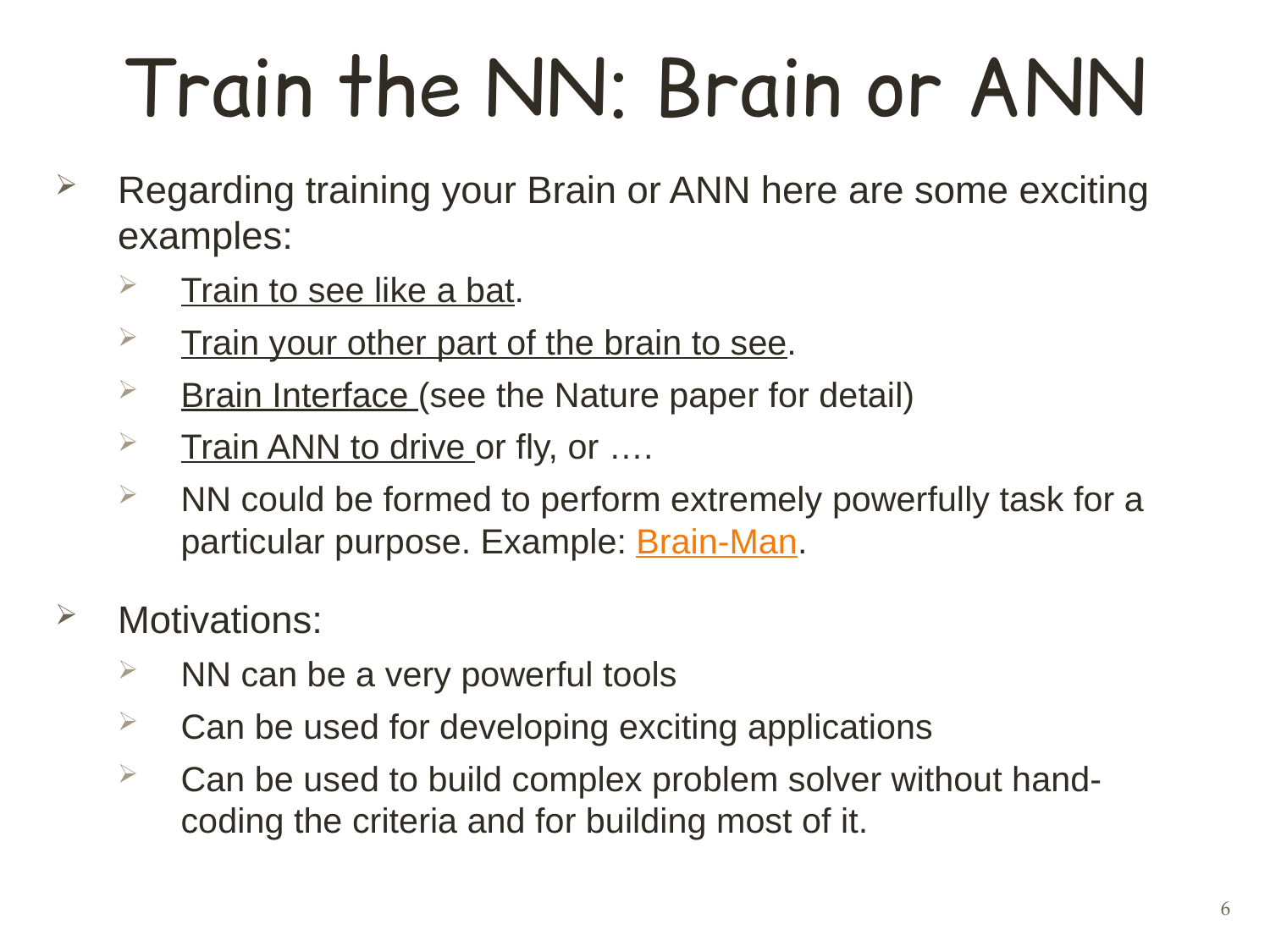

# Train the NN: Brain or ANN
Regarding training your Brain or ANN here are some exciting examples:
Train to see like a bat.
Train your other part of the brain to see.
Brain Interface (see the Nature paper for detail)
Train ANN to drive or fly, or ….
NN could be formed to perform extremely powerfully task for a particular purpose. Example: Brain-Man.
Motivations:
NN can be a very powerful tools
Can be used for developing exciting applications
Can be used to build complex problem solver without hand-coding the criteria and for building most of it.
6